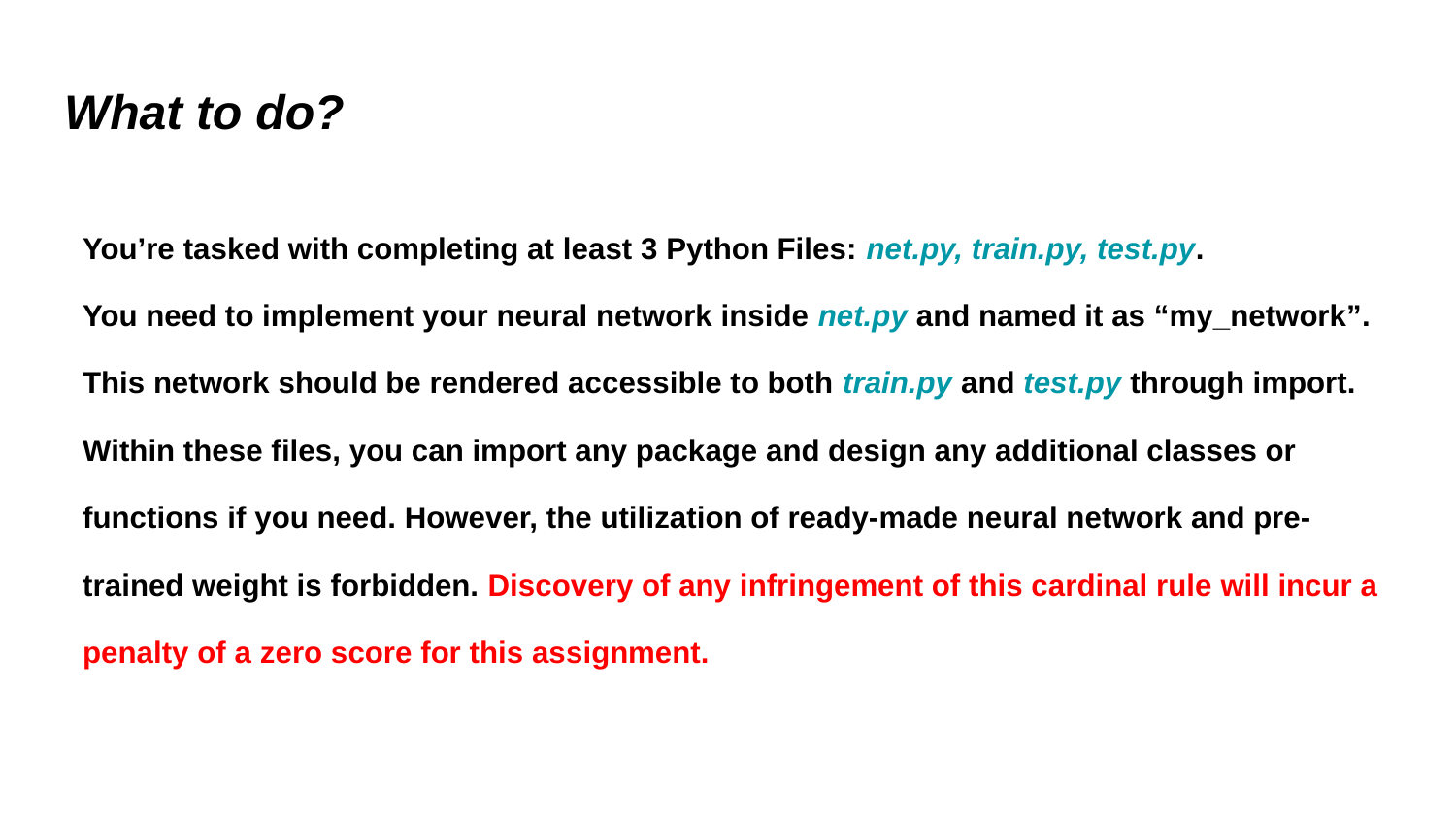

# What to do?
You’re tasked with completing at least 3 Python Files: net.py, train.py, test.py.
You need to implement your neural network inside net.py and named it as “my_network”. This network should be rendered accessible to both train.py and test.py through import.
Within these files, you can import any package and design any additional classes or functions if you need. However, the utilization of ready-made neural network and pre-trained weight is forbidden. Discovery of any infringement of this cardinal rule will incur a penalty of a zero score for this assignment.